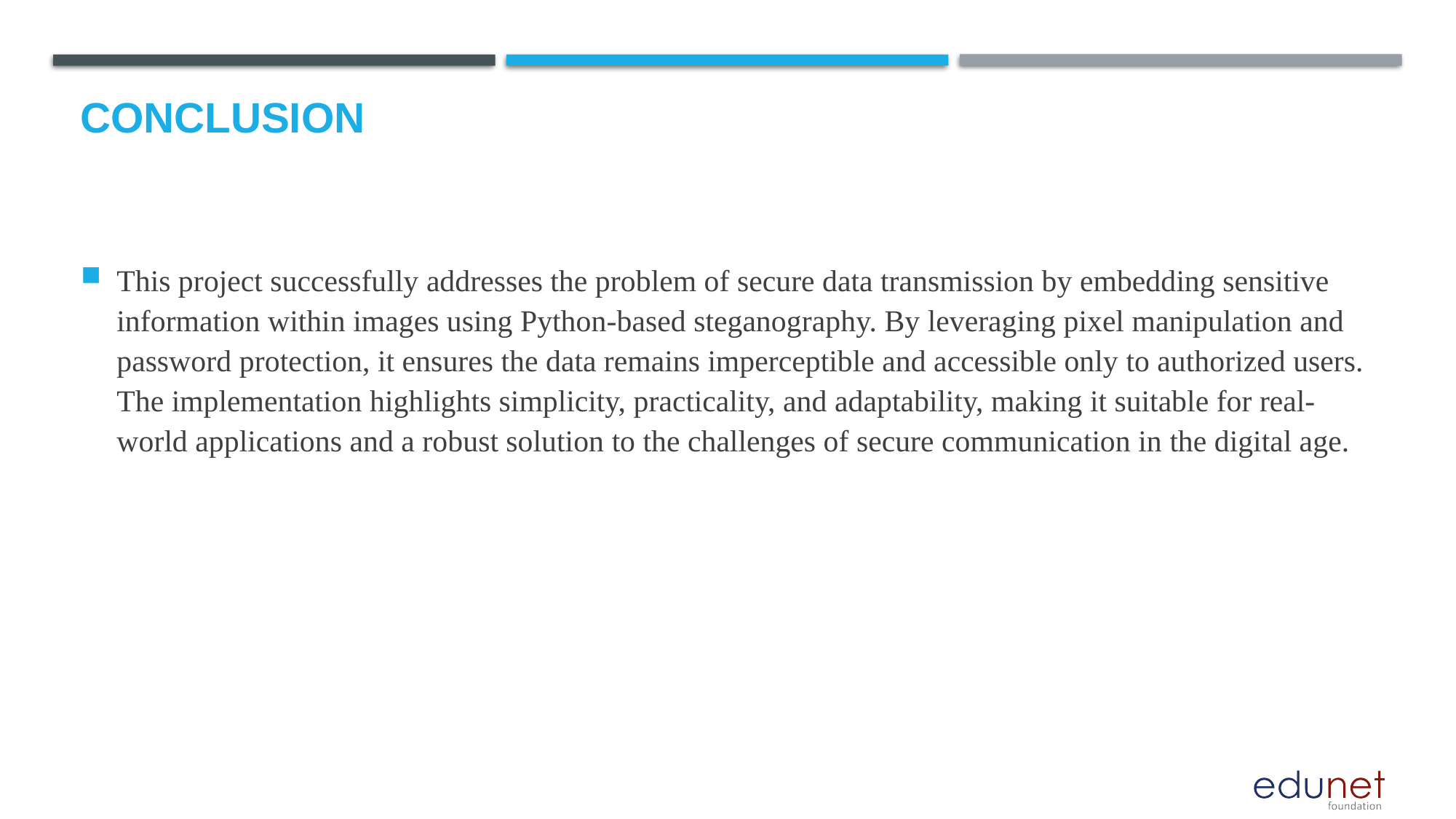

# Conclusion
This project successfully addresses the problem of secure data transmission by embedding sensitive information within images using Python-based steganography. By leveraging pixel manipulation and password protection, it ensures the data remains imperceptible and accessible only to authorized users. The implementation highlights simplicity, practicality, and adaptability, making it suitable for real-world applications and a robust solution to the challenges of secure communication in the digital age.